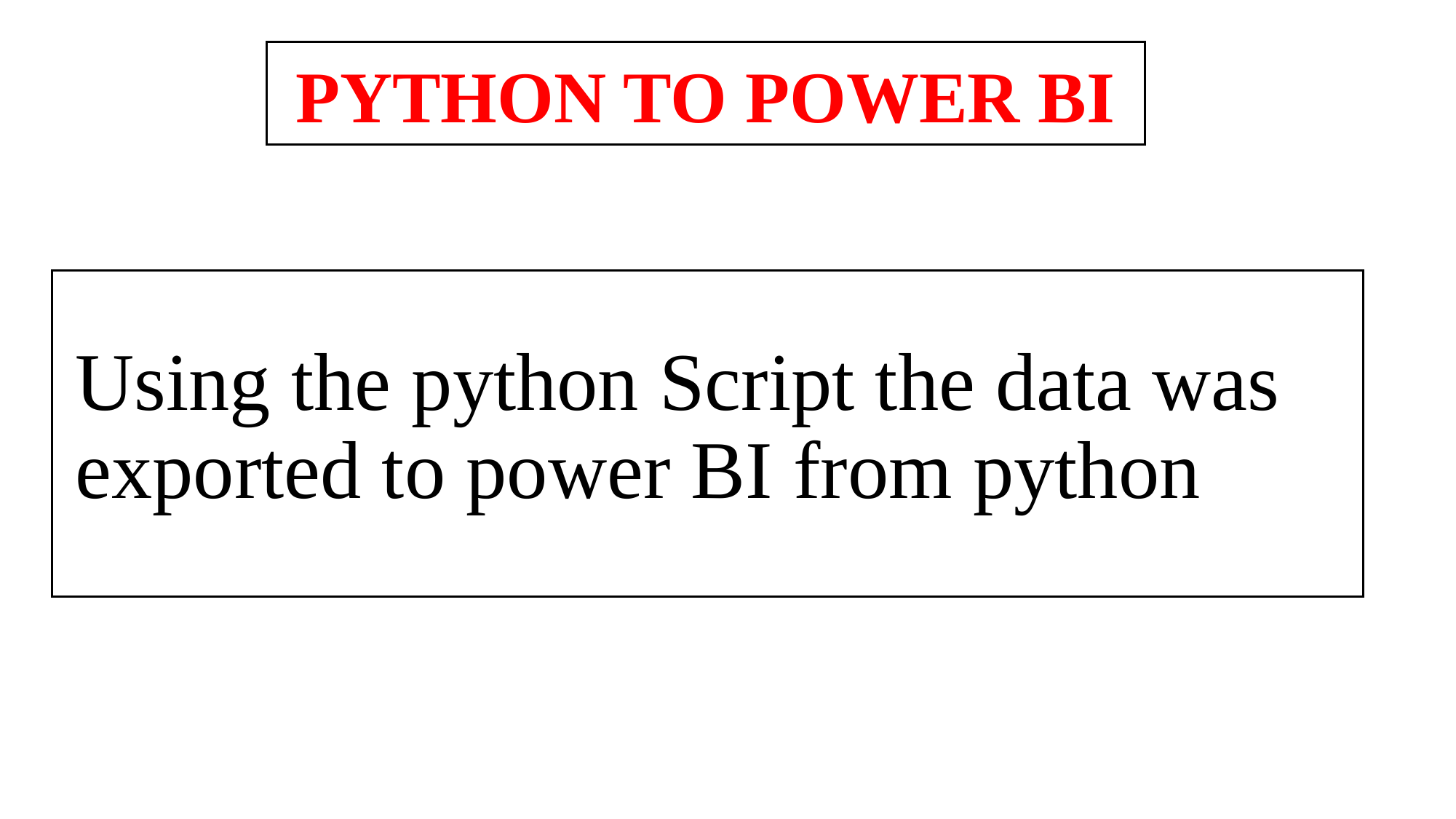

PYTHON TO POWER BI

Using the python Script the data was exported to power BI from python